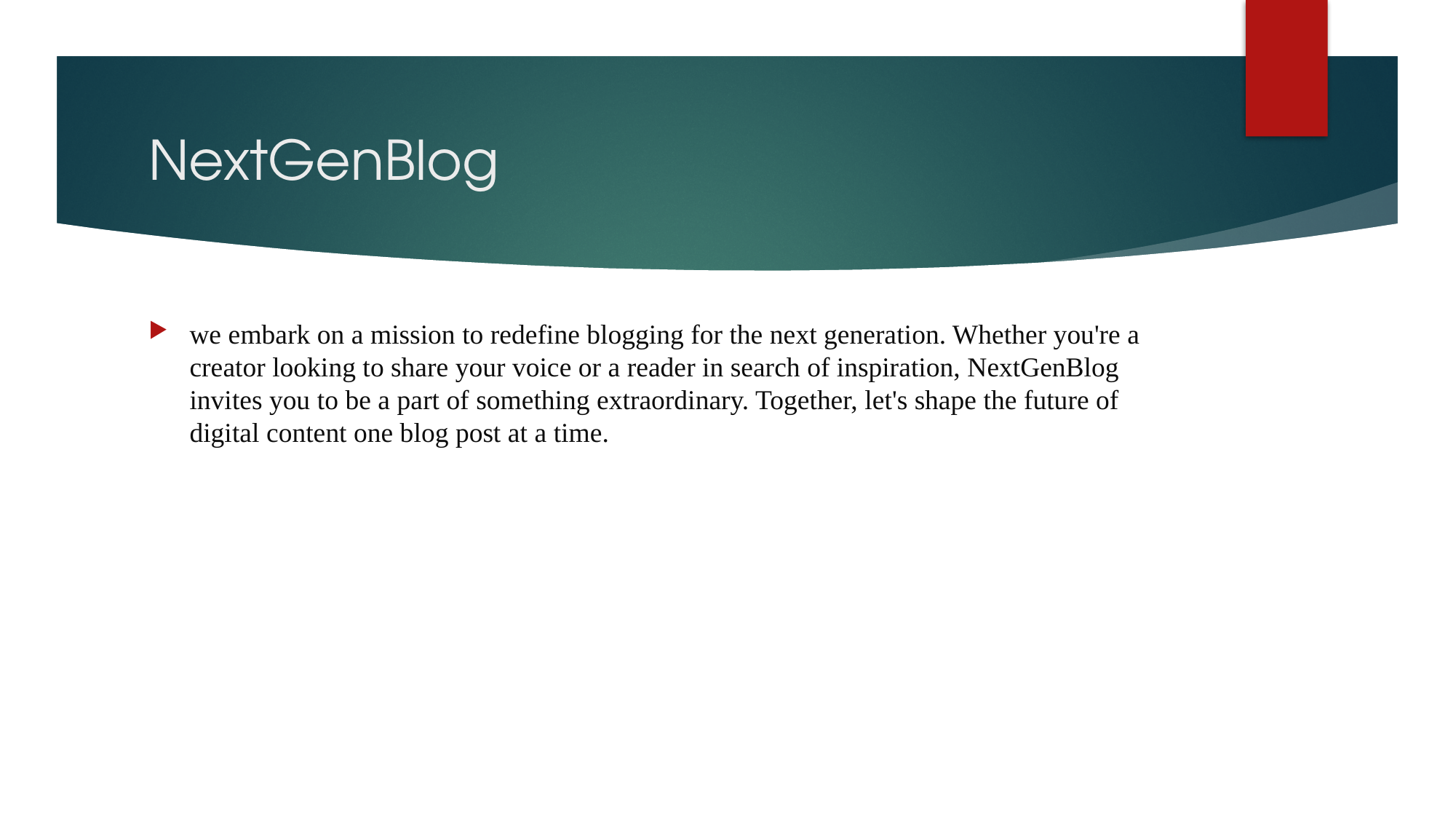

# NextGenBlog
we embark on a mission to redefine blogging for the next generation. Whether you're a creator looking to share your voice or a reader in search of inspiration, NextGenBlog invites you to be a part of something extraordinary. Together, let's shape the future of digital content one blog post at a time.